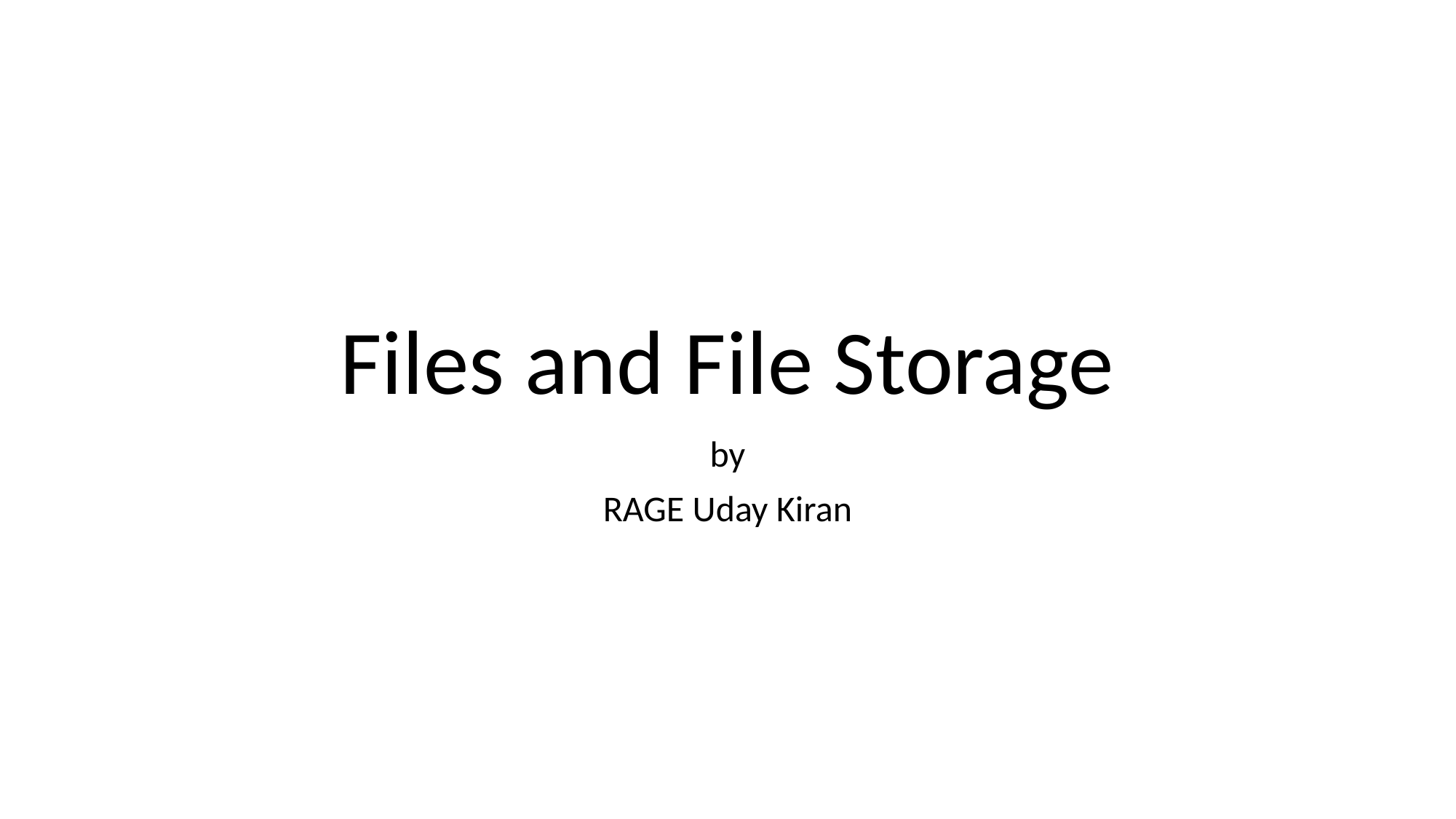

# Files and File Storage
by
RAGE Uday Kiran